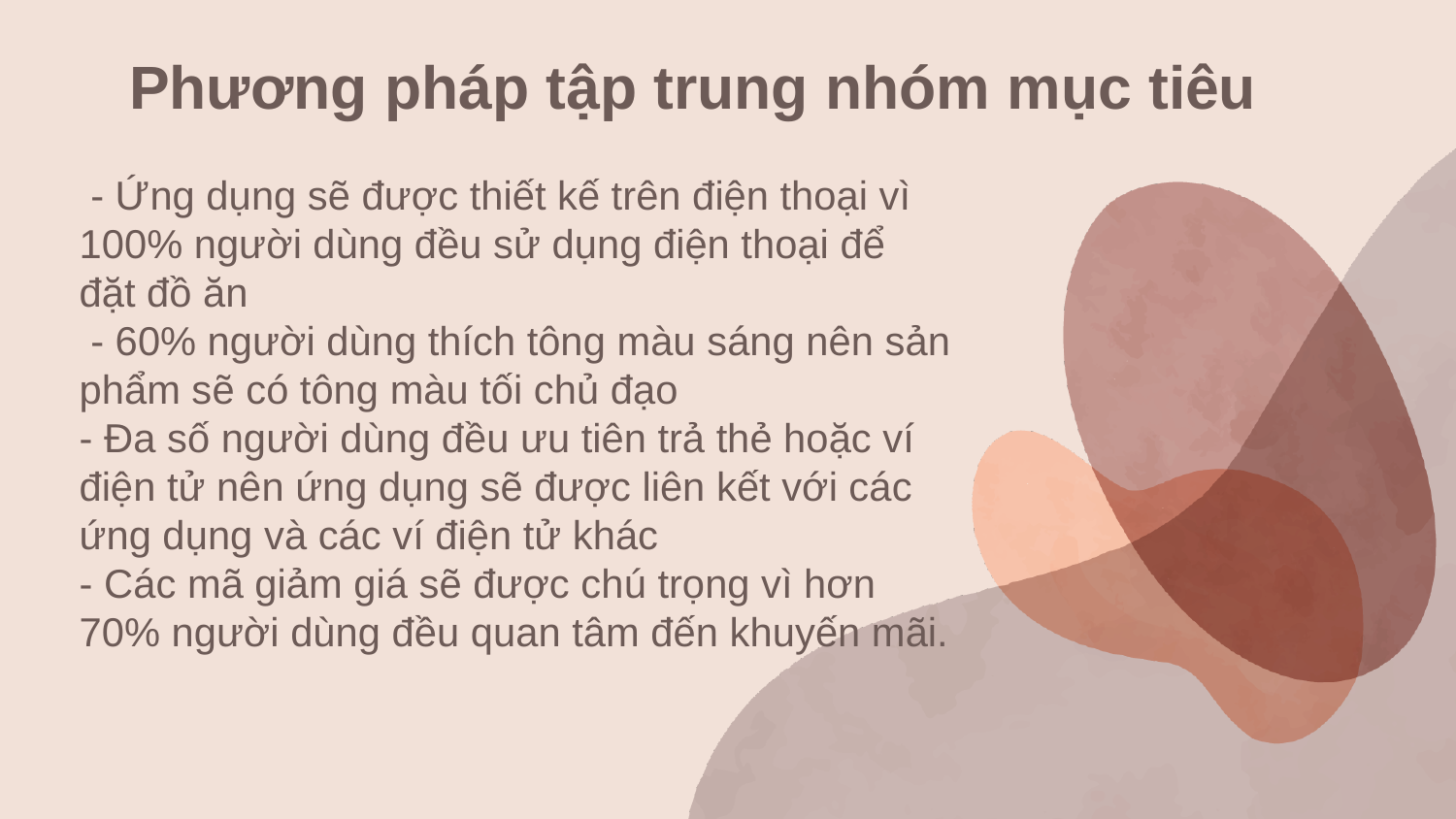

# Phương pháp tập trung nhóm mục tiêu
 - Ứng dụng sẽ được thiết kế trên điện thoại vì 100% người dùng đều sử dụng điện thoại để đặt đồ ăn
 - 60% người dùng thích tông màu sáng nên sản phẩm sẽ có tông màu tối chủ đạo
- Đa số người dùng đều ưu tiên trả thẻ hoặc ví điện tử nên ứng dụng sẽ được liên kết với các ứng dụng và các ví điện tử khác
- Các mã giảm giá sẽ được chú trọng vì hơn 70% người dùng đều quan tâm đến khuyến mãi.